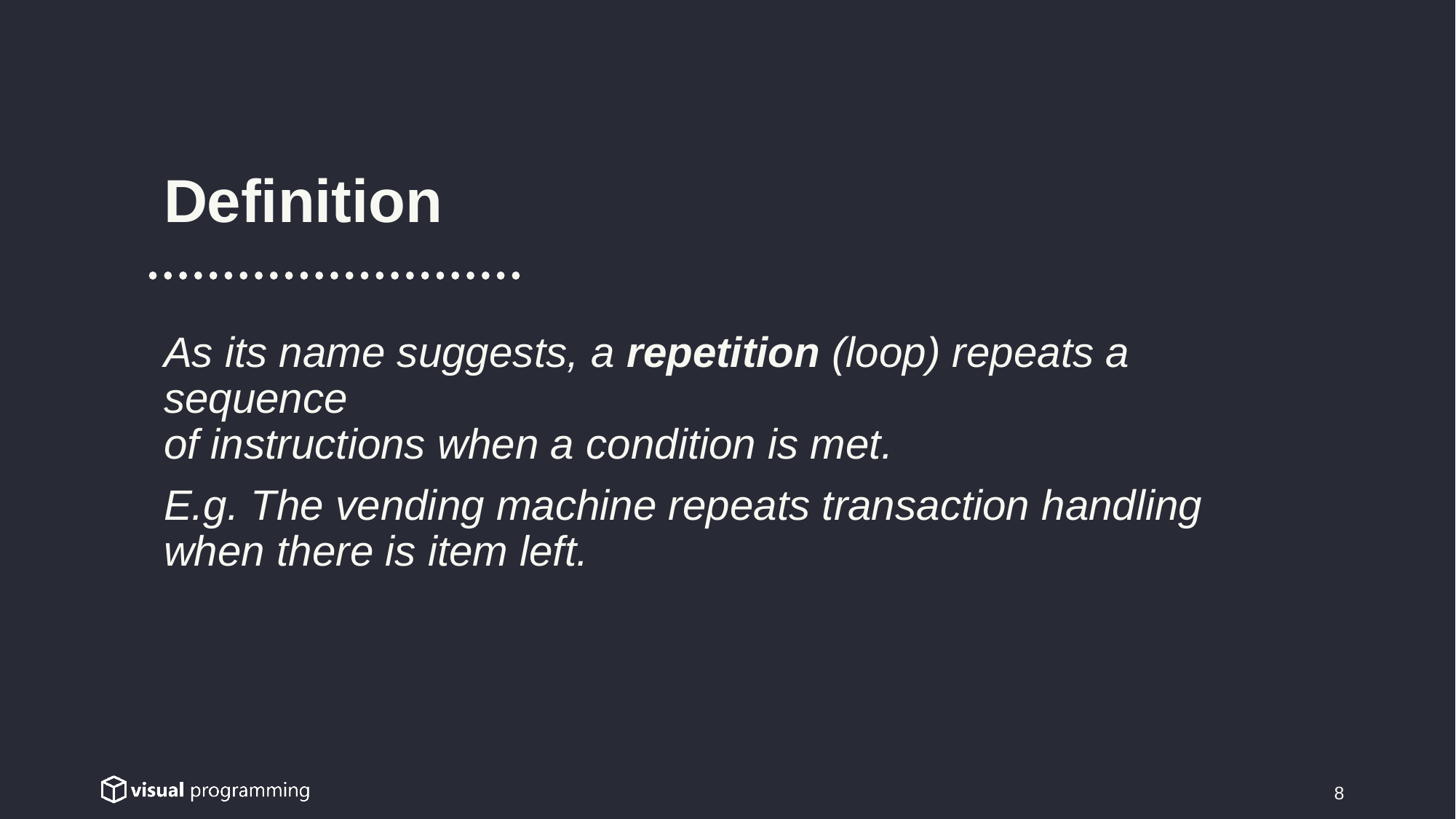

Definition
As its name suggests, a repetition (loop) repeats a sequence
of instructions when a condition is met.
E.g. The vending machine repeats transaction handling
when there is item left.
8